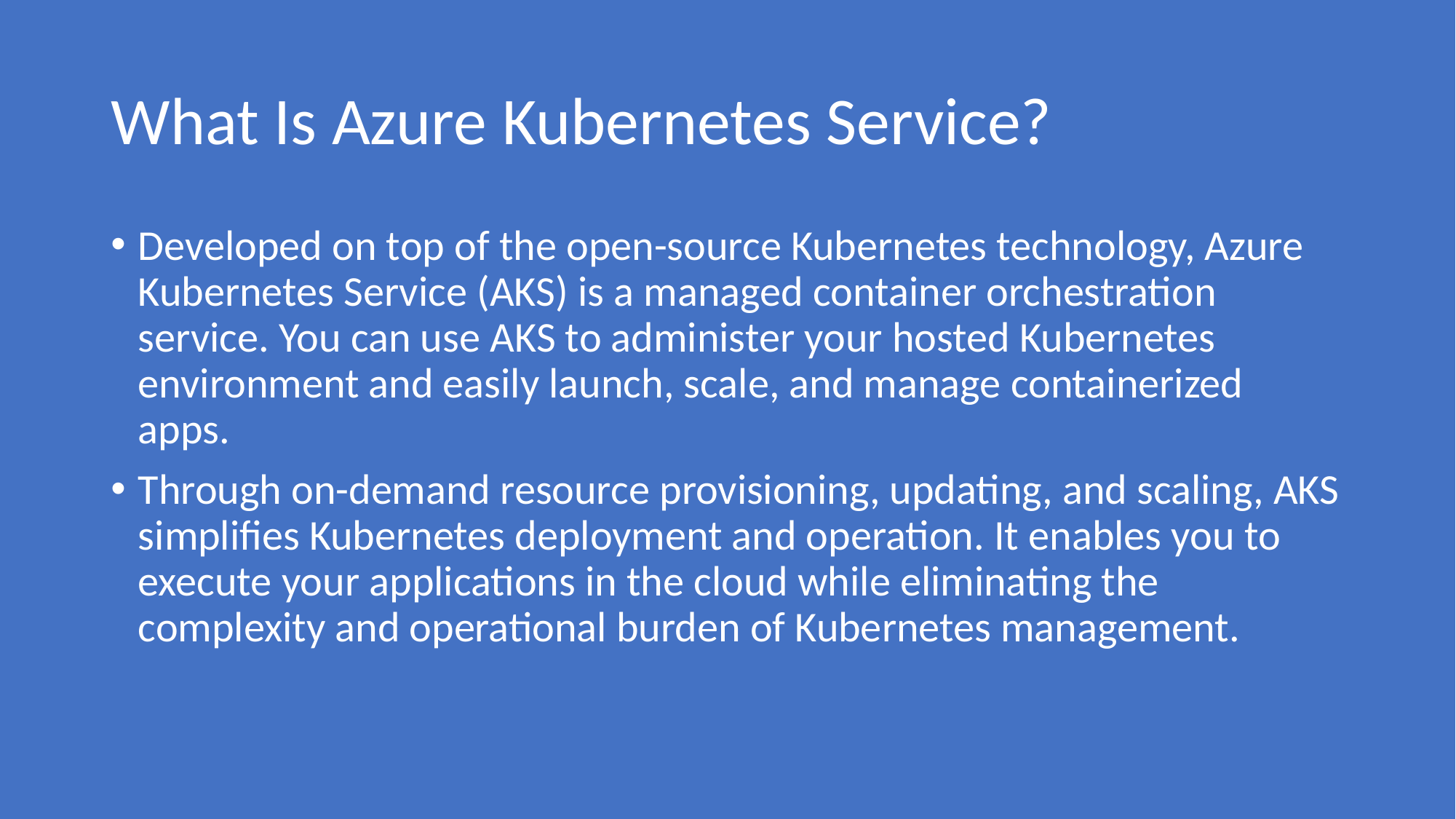

# What Is Azure Kubernetes Service?
Developed on top of the open-source Kubernetes technology, Azure Kubernetes Service (AKS) is a managed container orchestration service. You can use AKS to administer your hosted Kubernetes environment and easily launch, scale, and manage containerized apps.
Through on-demand resource provisioning, updating, and scaling, AKS simplifies Kubernetes deployment and operation. It enables you to execute your applications in the cloud while eliminating the complexity and operational burden of Kubernetes management.